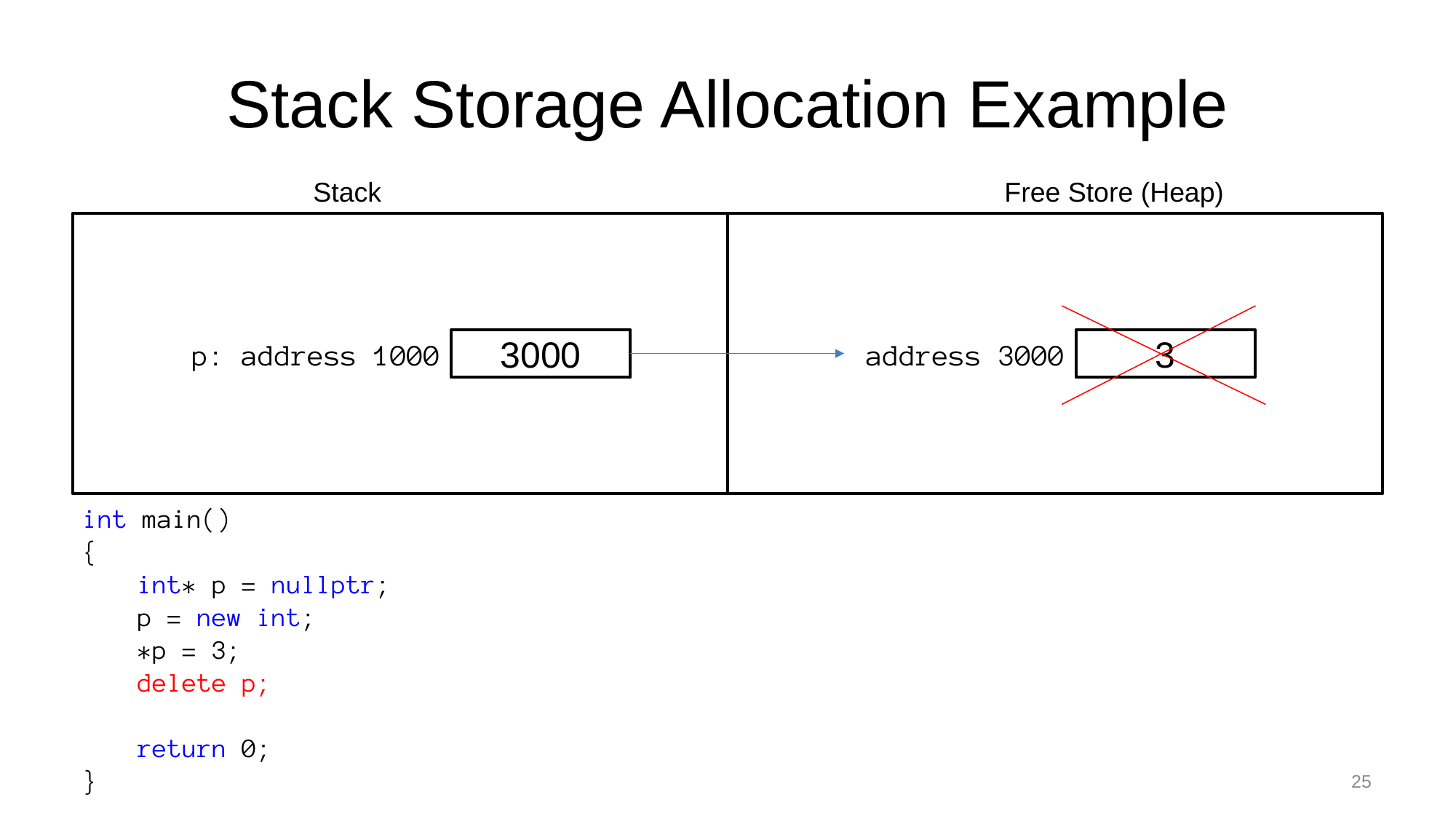

# Stack Storage Allocation Example
Stack
Free Store (Heap)

p: address 1000
address 3000
3000
3
int main()
{
int* p = nullptr;
p = new int;
*p = 3;
delete p;

return 0;
}
25